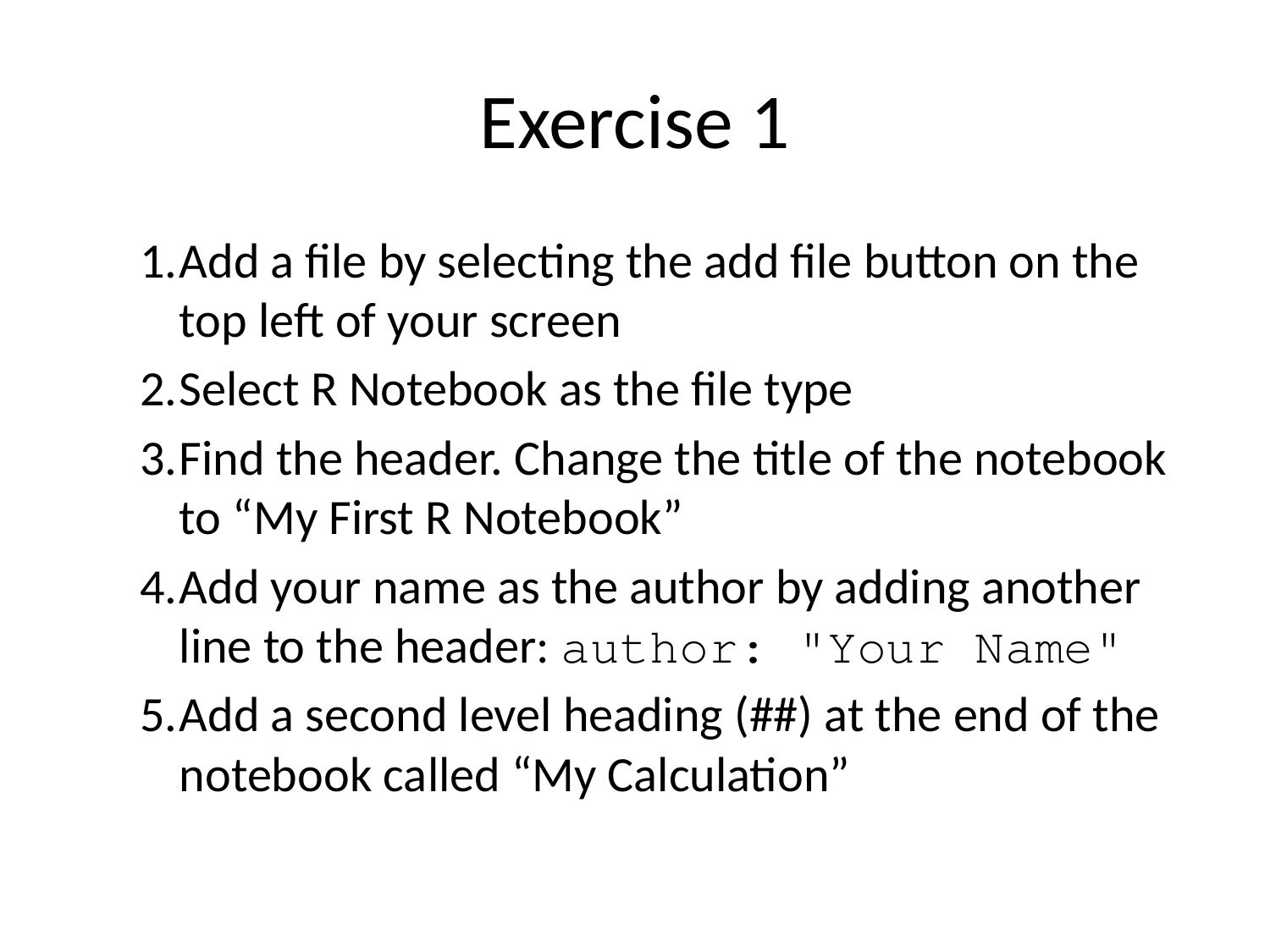

# Exercise 1
Add a file by selecting the add file button on the top left of your screen
Select R Notebook as the file type
Find the header. Change the title of the notebook to “My First R Notebook”
Add your name as the author by adding another line to the header: author: "Your Name"
Add a second level heading (##) at the end of the notebook called “My Calculation”